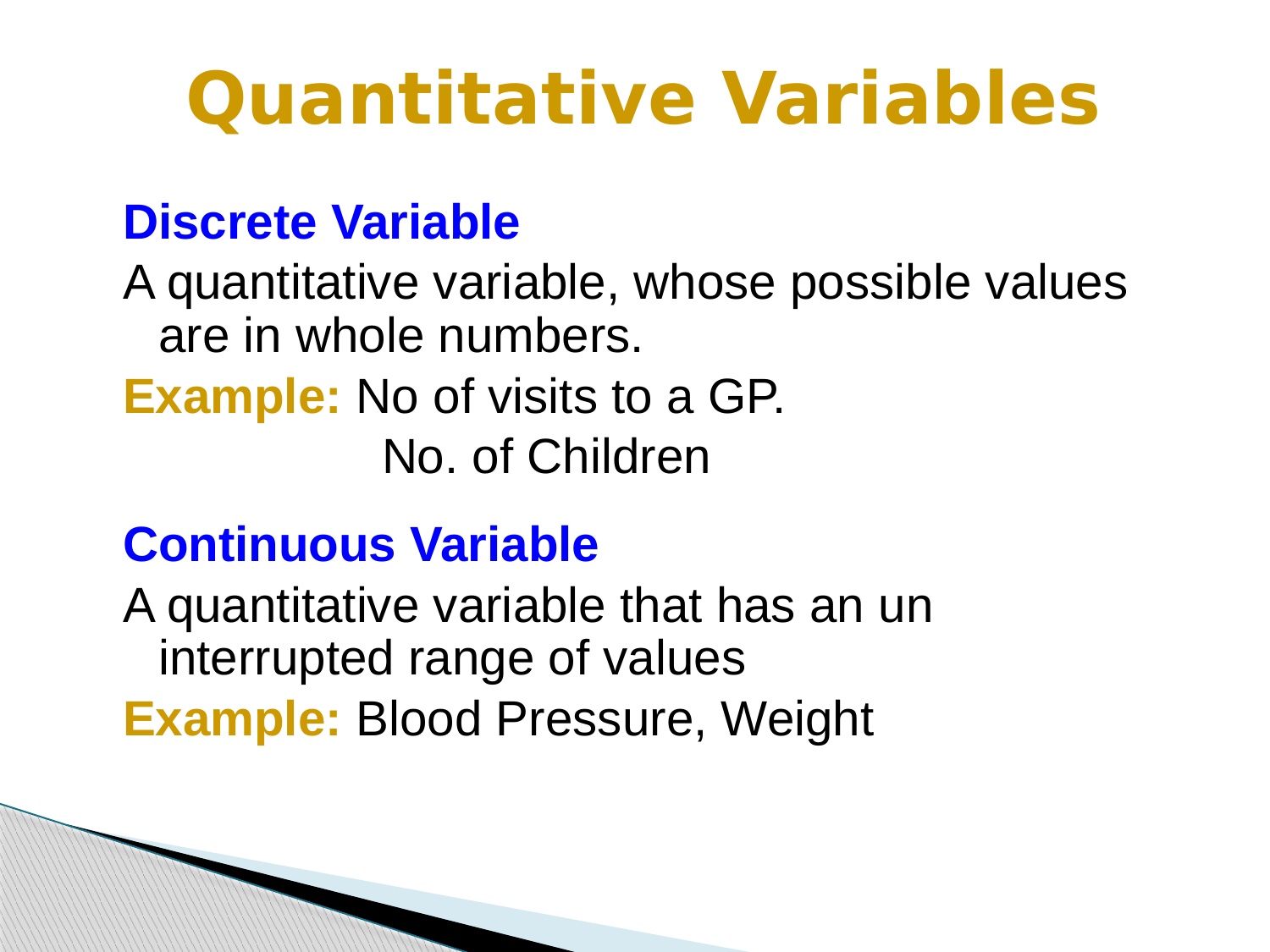

# Quantitative Variables
Discrete Variable
A quantitative variable, whose possible values are in whole numbers.
Example: No of visits to a GP.
		       No. of Children

Continuous Variable
A quantitative variable that has an un interrupted range of values
Example: Blood Pressure, Weight